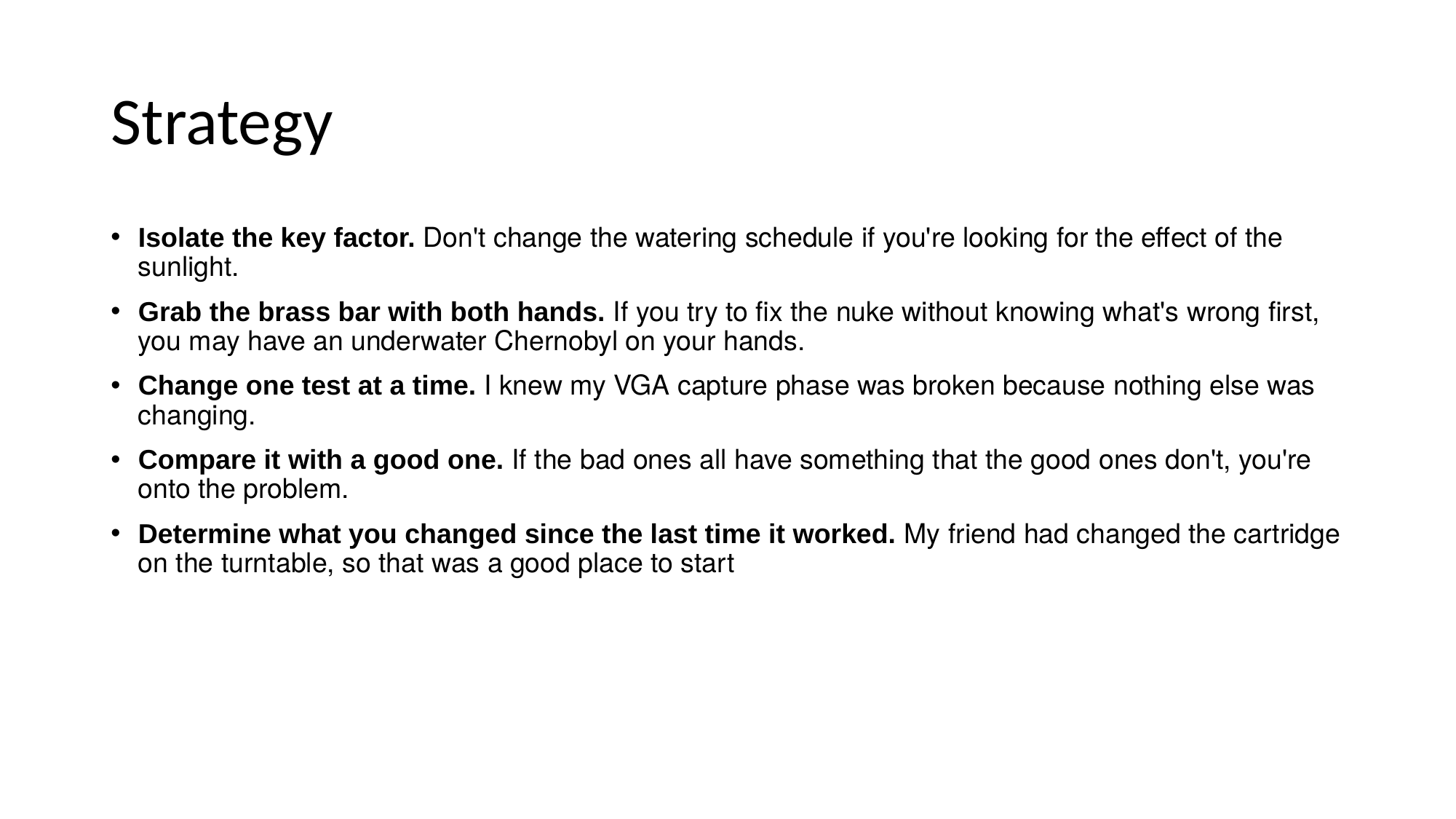

# Strategy
Isolate the key factor. Don't change the watering schedule if you're looking for the effect of the sunlight.
Grab the brass bar with both hands. If you try to fix the nuke without knowing what's wrong first, you may have an underwater Chernobyl on your hands.
Change one test at a time. I knew my VGA capture phase was broken because nothing else was changing.
Compare it with a good one. If the bad ones all have something that the good ones don't, you're onto the problem.
Determine what you changed since the last time it worked. My friend had changed the cartridge on the turntable, so that was a good place to start